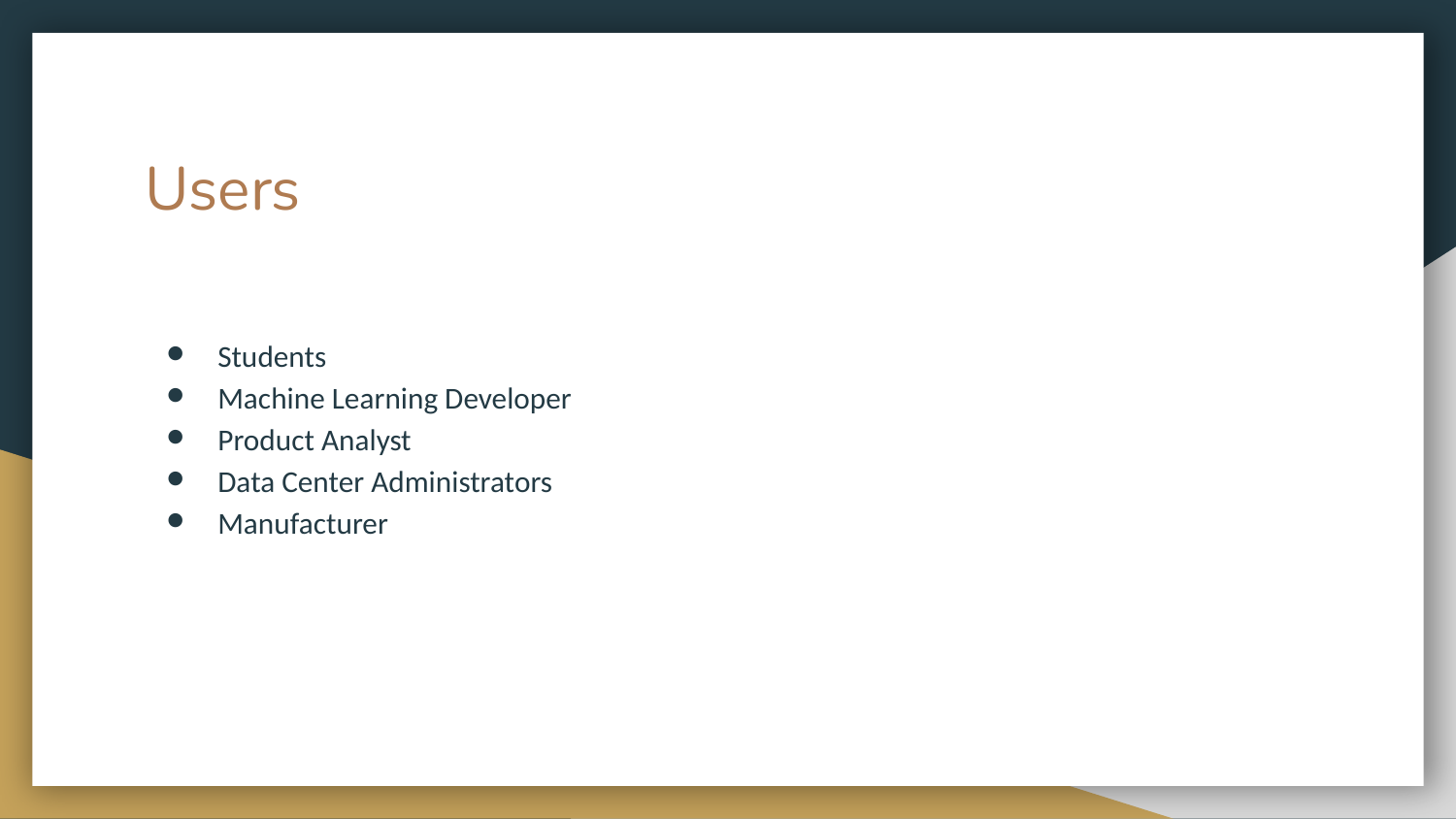

# Users
Students
Machine Learning Developer
Product Analyst
Data Center Administrators
Manufacturer